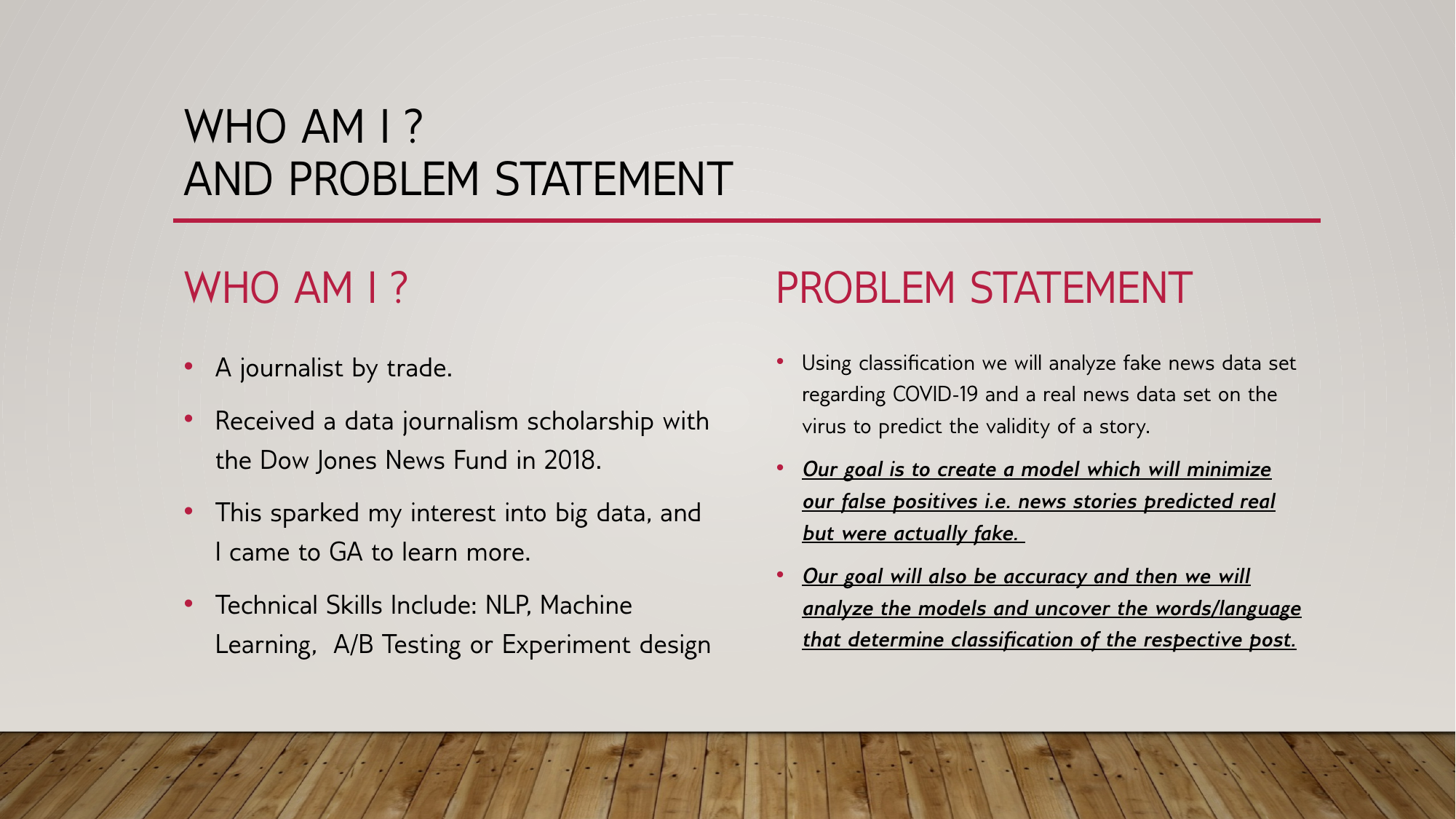

# Who Am I ? and Problem statement
Problem statement
Who am I ?
Using classification we will analyze fake news data set regarding COVID-19 and a real news data set on the virus to predict the validity of a story.
Our goal is to create a model which will minimize our false positives i.e. news stories predicted real but were actually fake.
Our goal will also be accuracy and then we will analyze the models and uncover the words/language that determine classification of the respective post.

A journalist by trade.
Received a data journalism scholarship with the Dow Jones News Fund in 2018.
This sparked my interest into big data, and I came to GA to learn more.
Technical Skills Include: NLP, Machine Learning,  A/B Testing or Experiment design